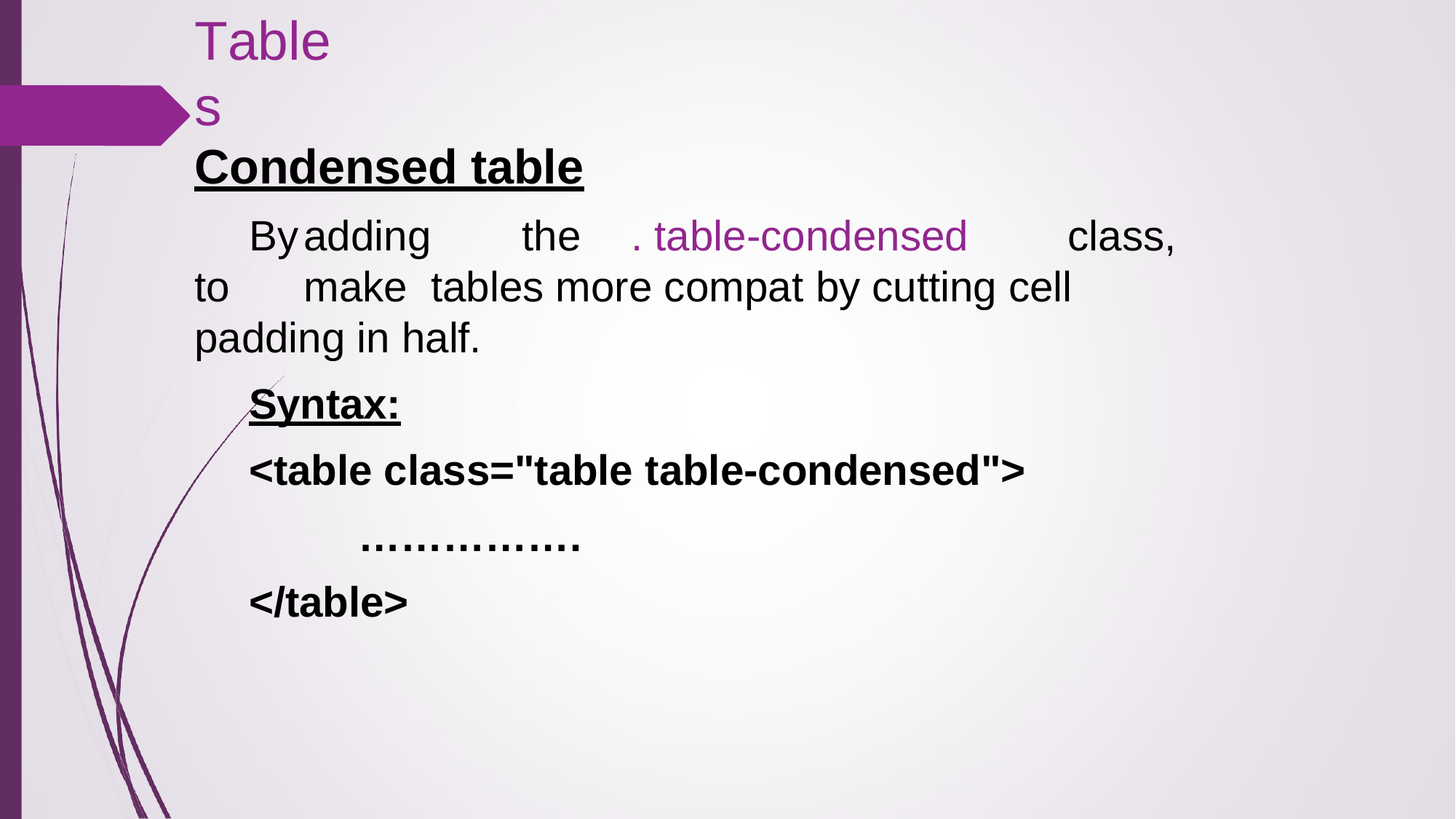

# Tables
Condensed table
By	adding	the	. table-condensed	class,	to	make  tables more compat by cutting cell padding in half.
Syntax:
<table class="table table-condensed">
…………….
</table>